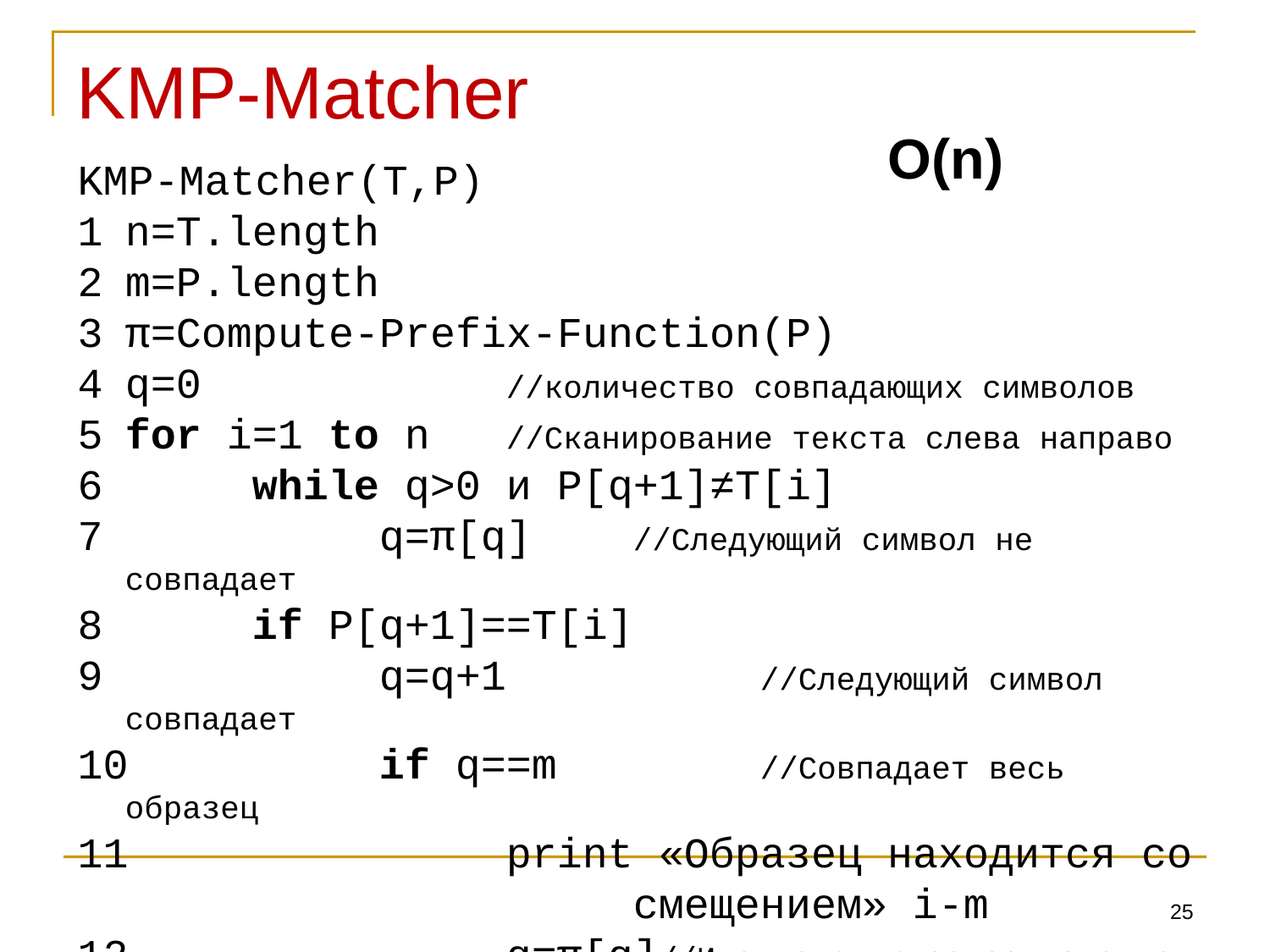

# KMP-Matcher
O(n)
KMP-Matcher(T,P)
1	n=T.length
2	m=P.length
3	π=Compute-Prefix-Function(P)
4	q=0			//количество совпадающих символов
5	for i=1 to n	//Сканирование текста слева направо
6		while q>0 и P[q+1]≠T[i]
7			q=π[q]	//Следующий символ не совпадает
8		if P[q+1]==T[i]
9			q=q+1		//Следующий символ совпадает
10		if q==m		//Совпадает весь образец
11			print «Образец находится со 				смещением» i-m
12			q=π[q]//Ищем следующее совпадение
25